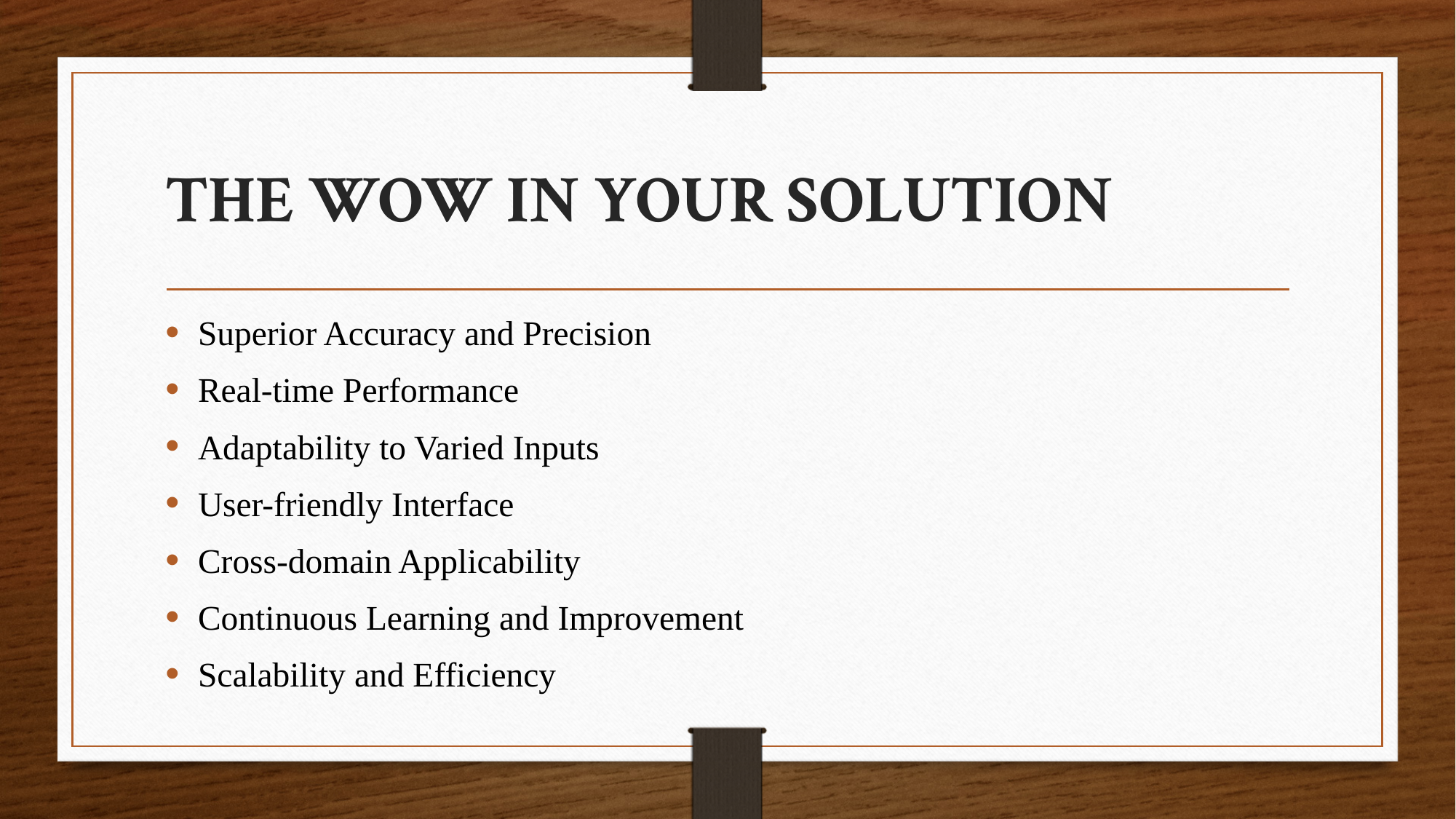

# THE WOW IN YOUR SOLUTION
Superior Accuracy and Precision
Real-time Performance
Adaptability to Varied Inputs
User-friendly Interface
Cross-domain Applicability
Continuous Learning and Improvement
Scalability and Efficiency